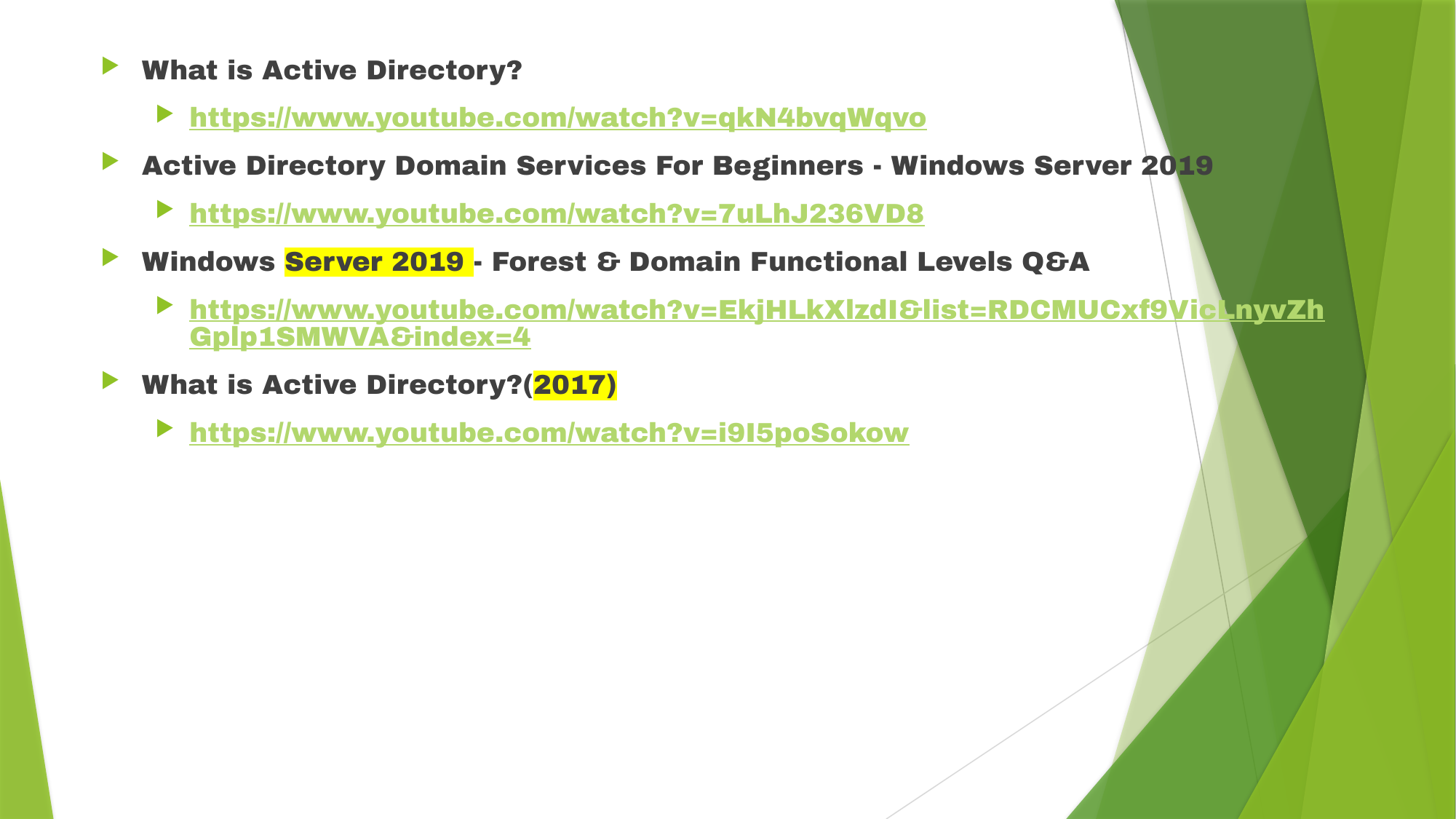

What is Active Directory?
https://www.youtube.com/watch?v=qkN4bvqWqvo
Active Directory Domain Services For Beginners - Windows Server 2019
https://www.youtube.com/watch?v=7uLhJ236VD8
Windows Server 2019 - Forest & Domain Functional Levels Q&A
https://www.youtube.com/watch?v=EkjHLkXlzdI&list=RDCMUCxf9VicLnyvZhGplp1SMWVA&index=4
What is Active Directory?(2017)
https://www.youtube.com/watch?v=i9I5poSokow